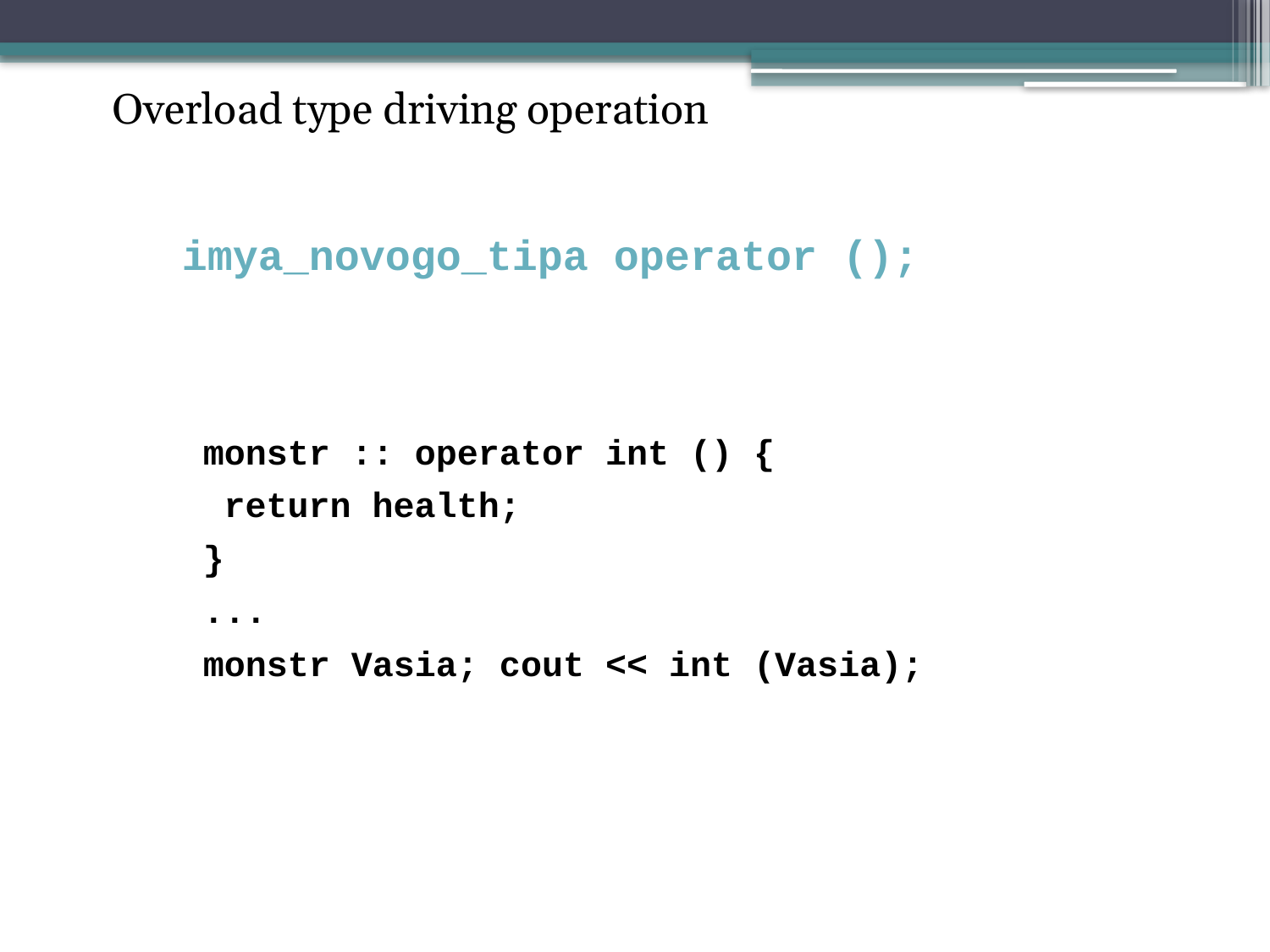

Overload type driving operation
imya_novogo_tipa operator ();
monstr :: operator int () {
 return health;
}
...
monstr Vasia; cout << int (Vasia);